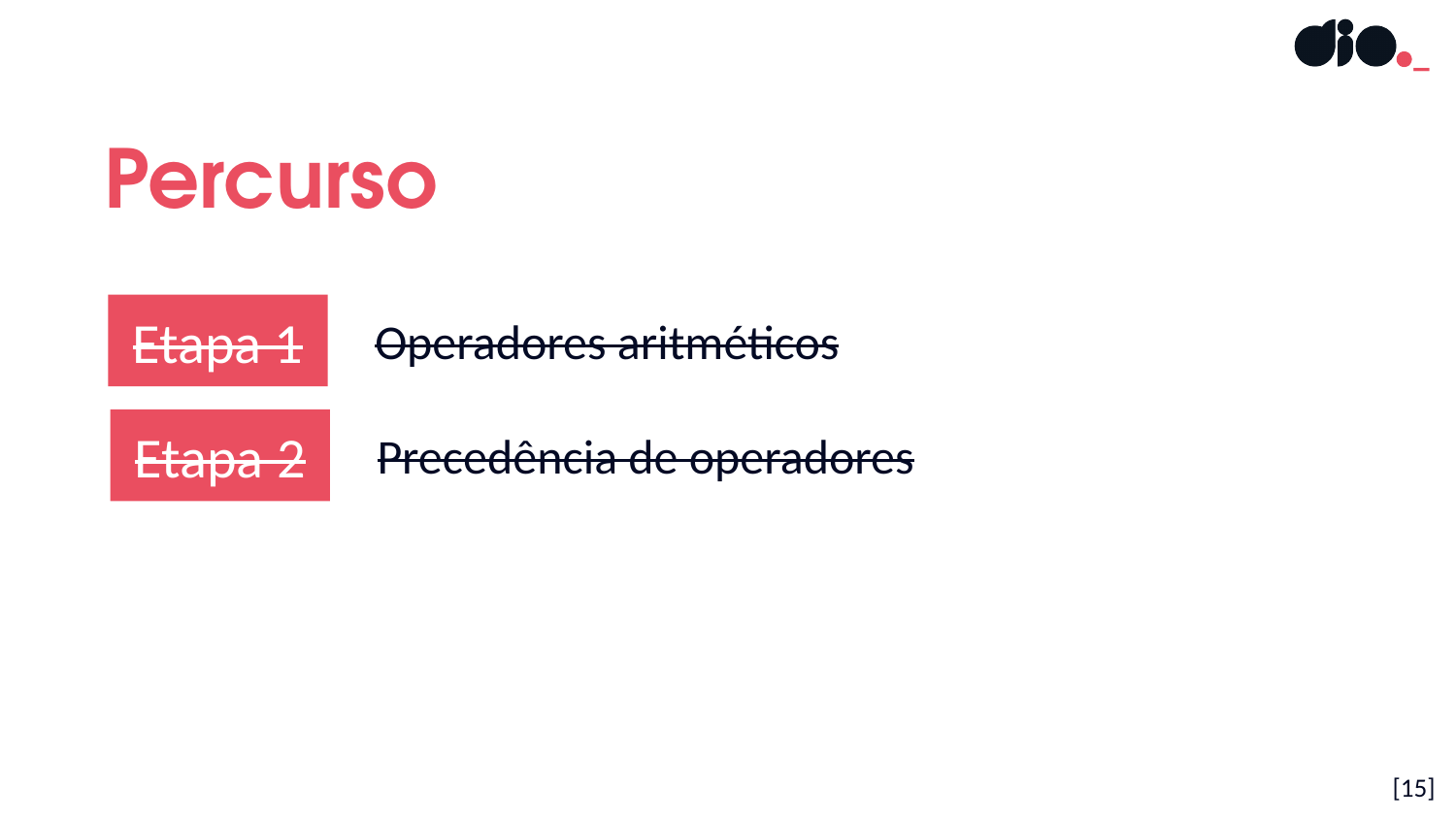

Percurso
Etapa 1
Operadores aritméticos
Etapa 2
Precedência de operadores
[15]